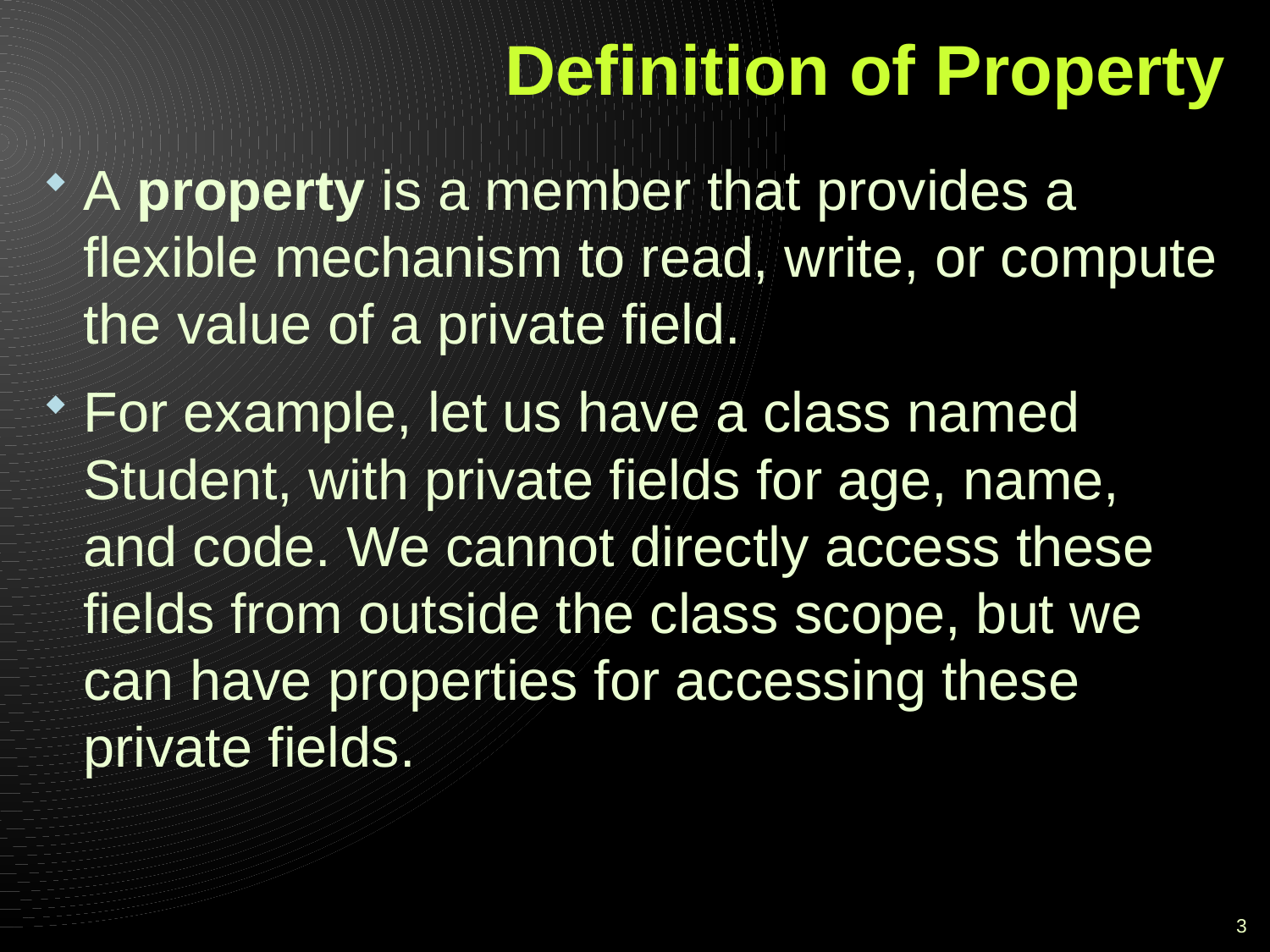

# Definition of Property
A property is a member that provides a flexible mechanism to read, write, or compute the value of a private field.
For example, let us have a class named Student, with private fields for age, name, and code. We cannot directly access these fields from outside the class scope, but we can have properties for accessing these private fields.
3